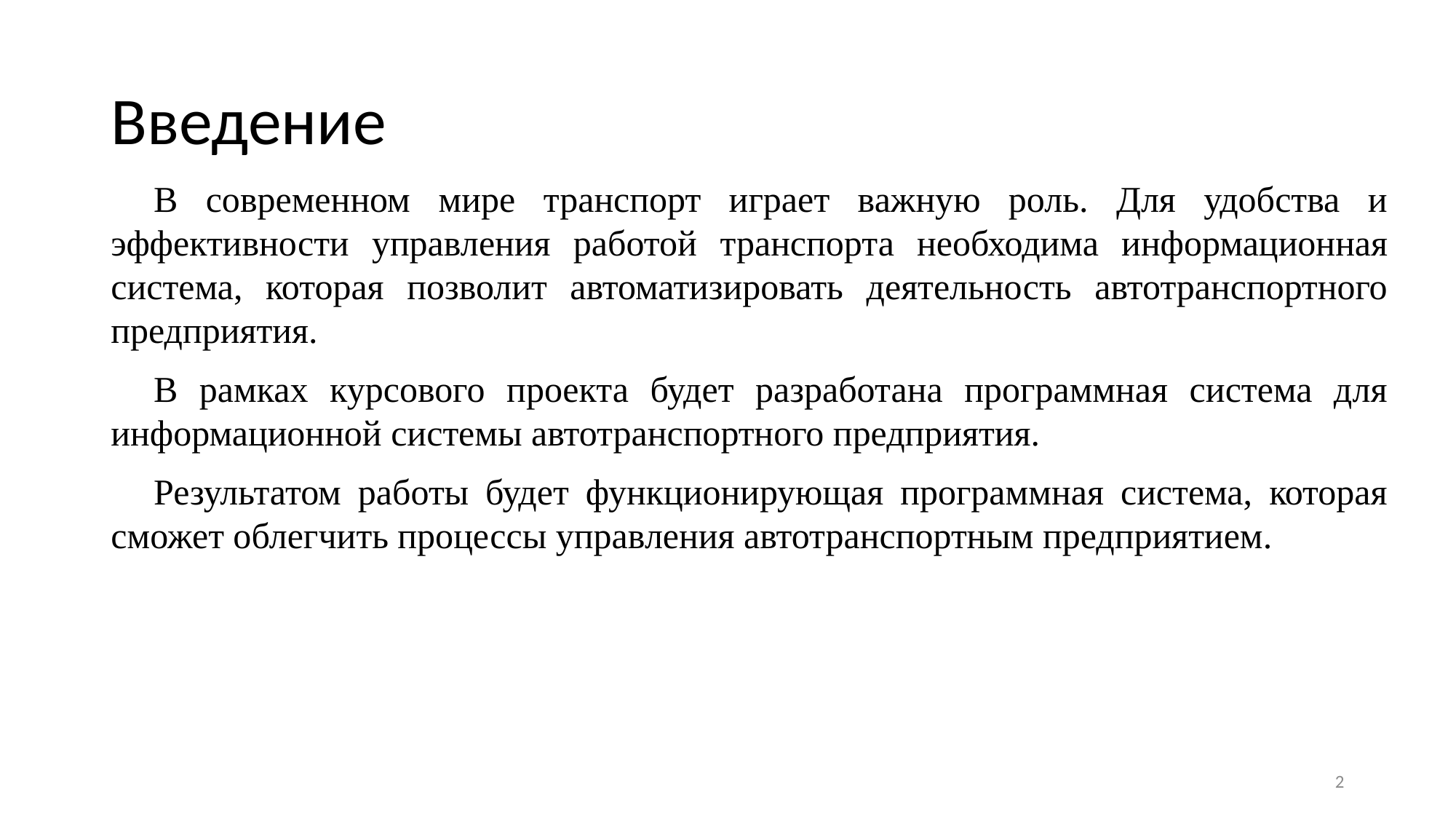

# Введение
В современном мире транспорт играет важную роль. Для удобства и эффективности управления работой транспорта необходима информационная система, которая позволит автоматизировать деятельность автотранспортного предприятия.
В рамках курсового проекта будет разработана программная система для информационной системы автотранспортного предприятия.
Результатом работы будет функционирующая программная система, которая сможет облегчить процессы управления автотранспортным предприятием.

2